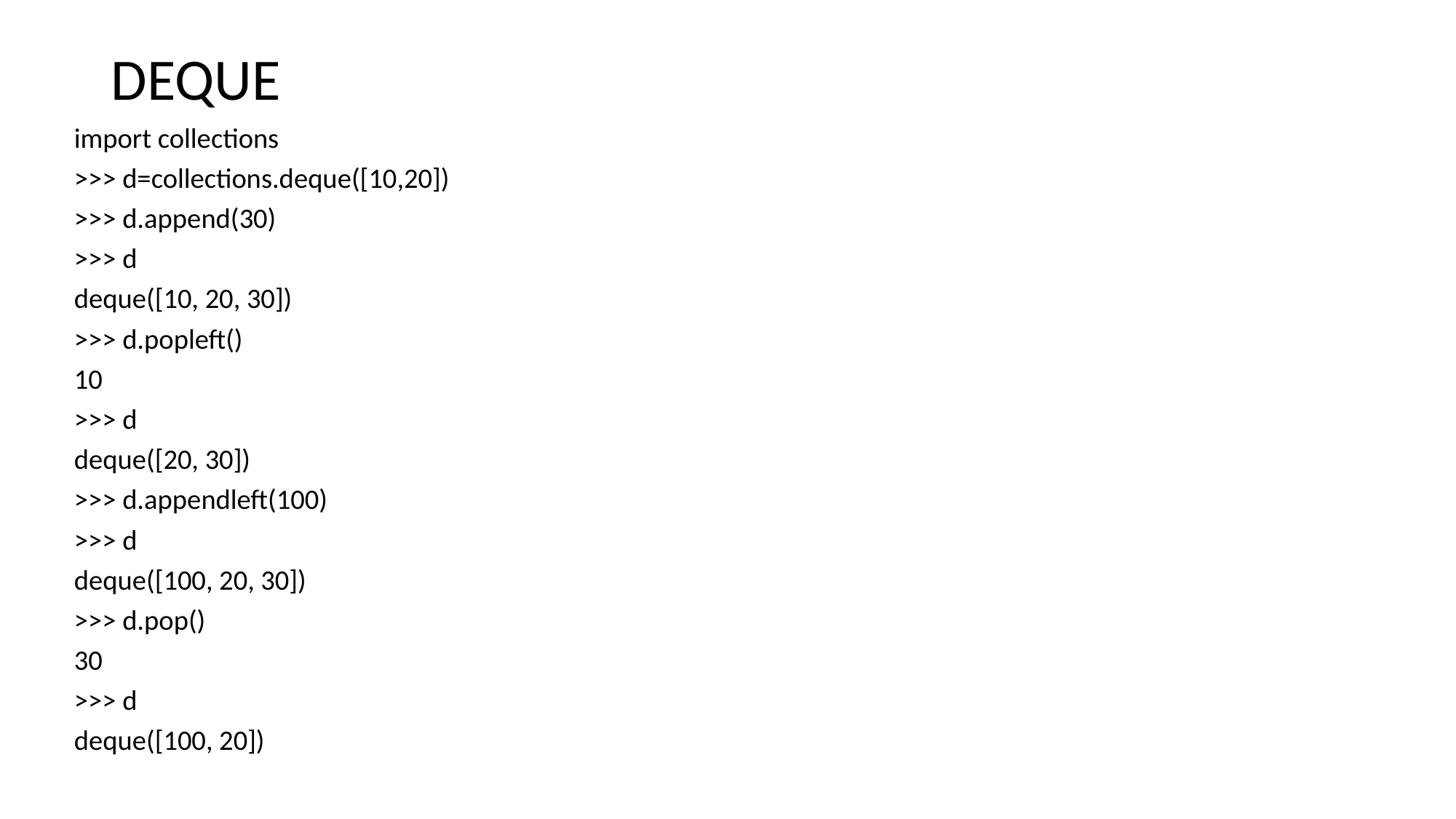

# DEQUE
import collections
>>> d=collections.deque([10,20])
>>> d.append(30)
>>> d
deque([10, 20, 30])
>>> d.popleft()
10
>>> d
deque([20, 30])
>>> d.appendleft(100)
>>> d
deque([100, 20, 30])
>>> d.pop()
30
>>> d
deque([100, 20])